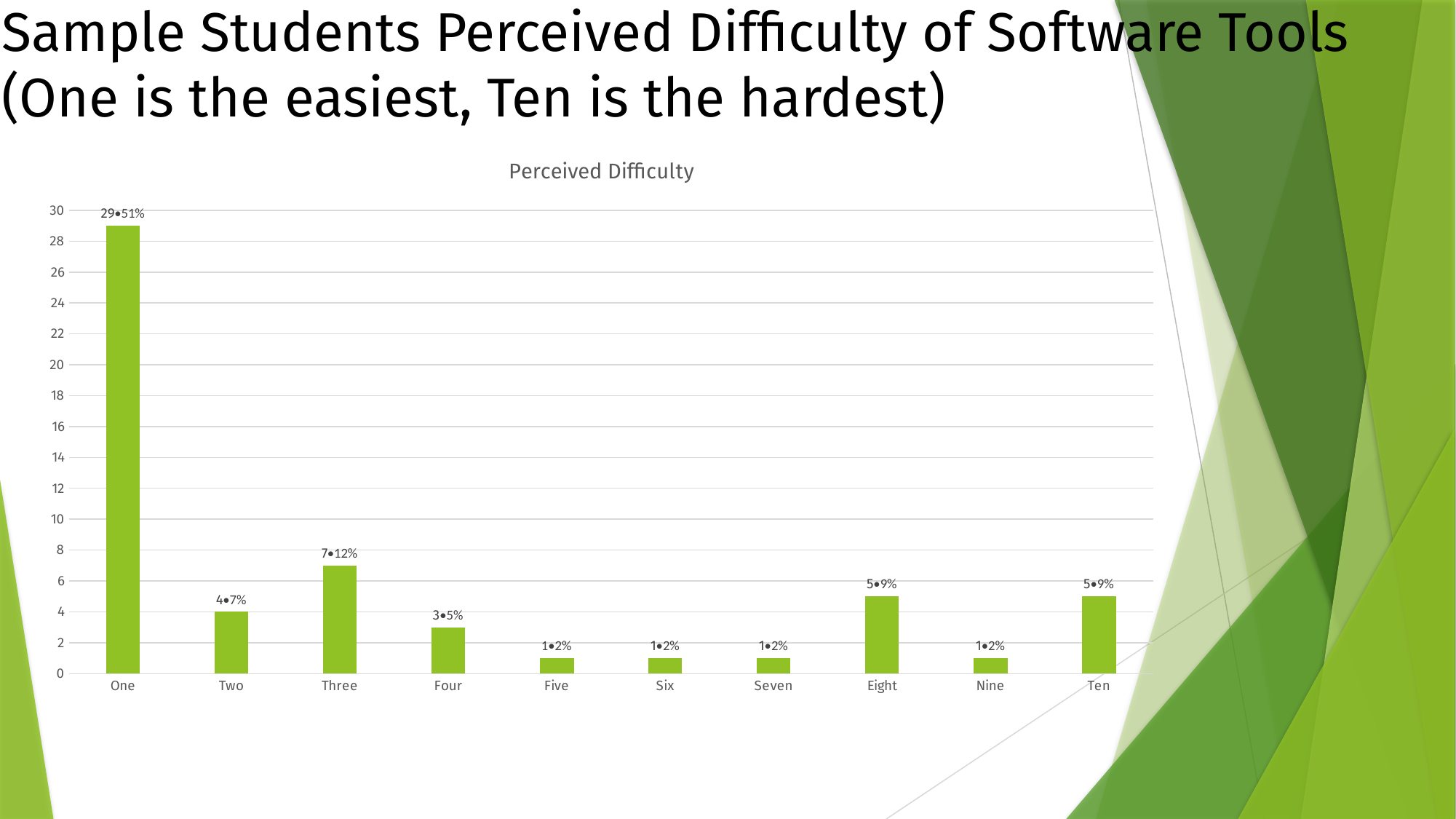

# Sample Students Perceived Difficulty of Software Tools (One is the easiest, Ten is the hardest)

### Chart: Perceived Difficulty

| Category |  |
|---|---|
| One | 29.0 |
| Two | 4.0 |
| Three | 7.0 |
| Four | 3.0 |
| Five | 1.0 |
| Six | 1.0 |
| Seven | 1.0 |
| Eight | 5.0 |
| Nine | 1.0 |
| Ten | 5.0 |